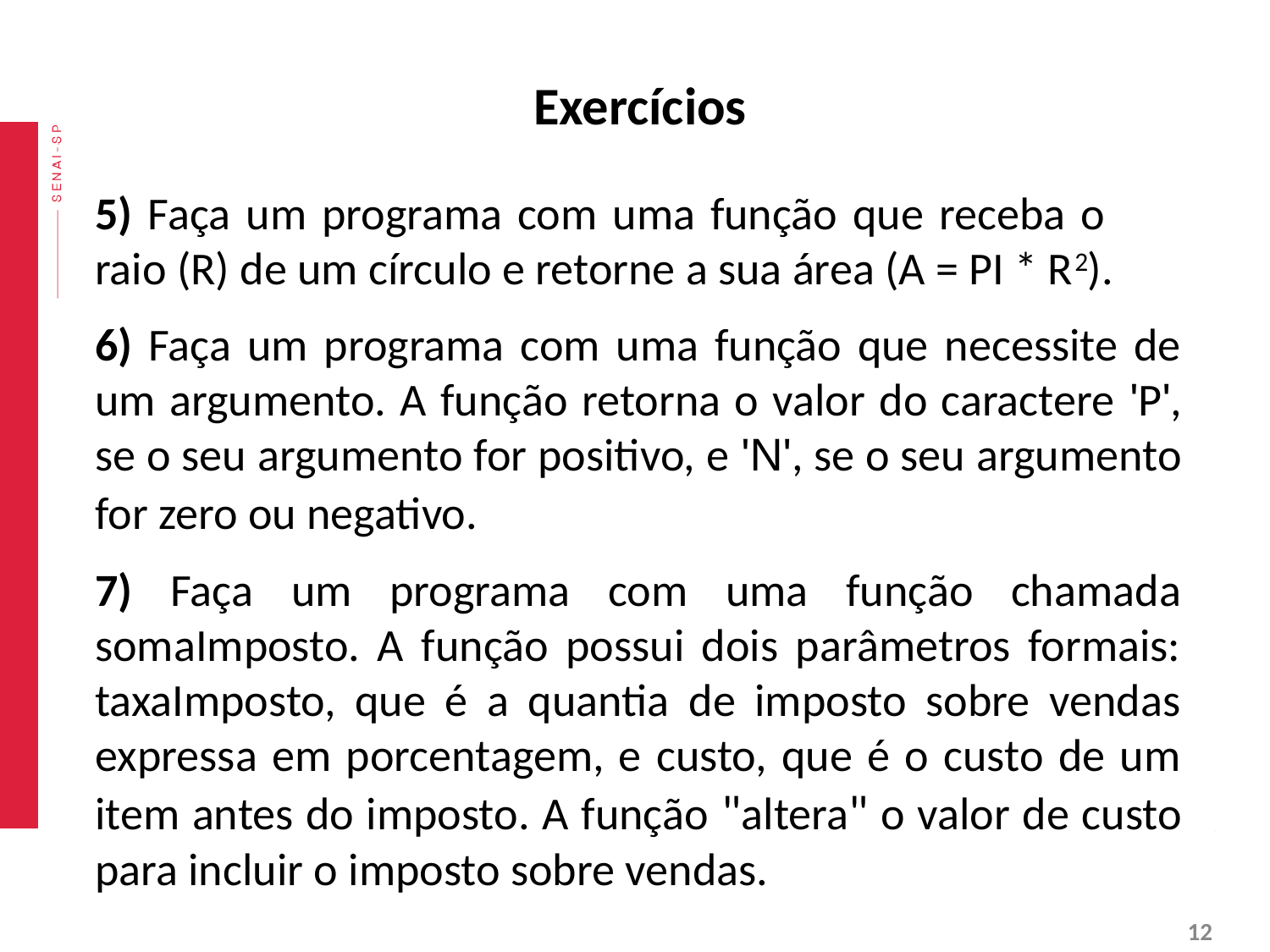

# Exercícios
5) Faça um programa com uma função que receba o      raio (R) de um círculo e retorne a sua área (A = PI * R2).

6) Faça um programa com uma função que necessite de um argumento. A função retorna o valor do caractere 'P', se o seu argumento for positivo, e 'N', se o seu argumento for zero ou negativo.

7) Faça um programa com uma função chamada somaImposto. A função possui dois parâmetros formais: taxaImposto, que é a quantia de imposto sobre vendas expressa em porcentagem, e custo, que é o custo de um item antes do imposto. A função "altera" o valor de custo para incluir o imposto sobre vendas.
12